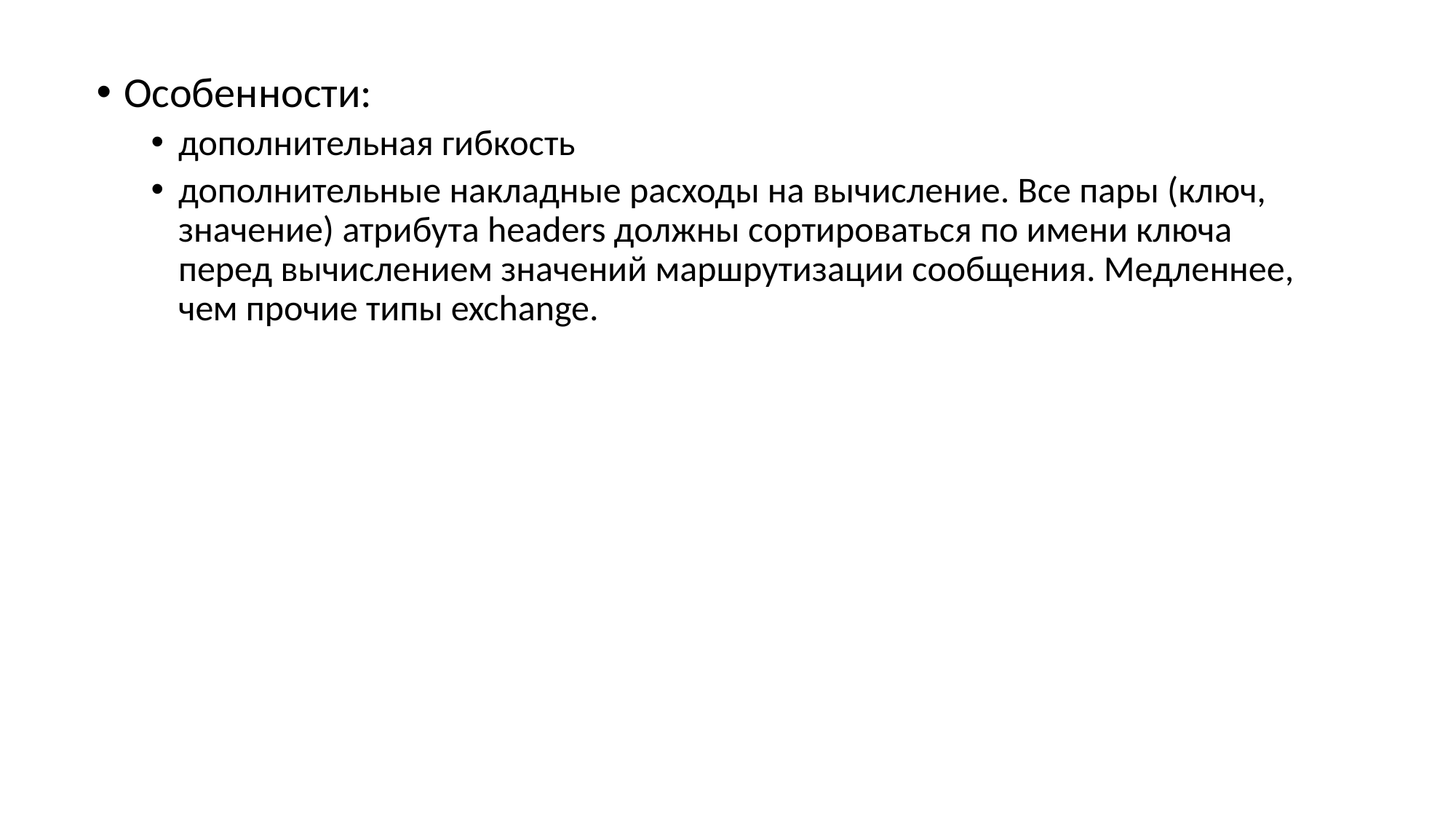

Особенности:
дополнительная гибкость
дополнительные накладные расходы на вычисление. Все пары (ключ, значение) атрибута headers должны сортироваться по имени ключа перед вычислением значений маршрутизации сообщения. Медленнее, чем прочие типы exchange.